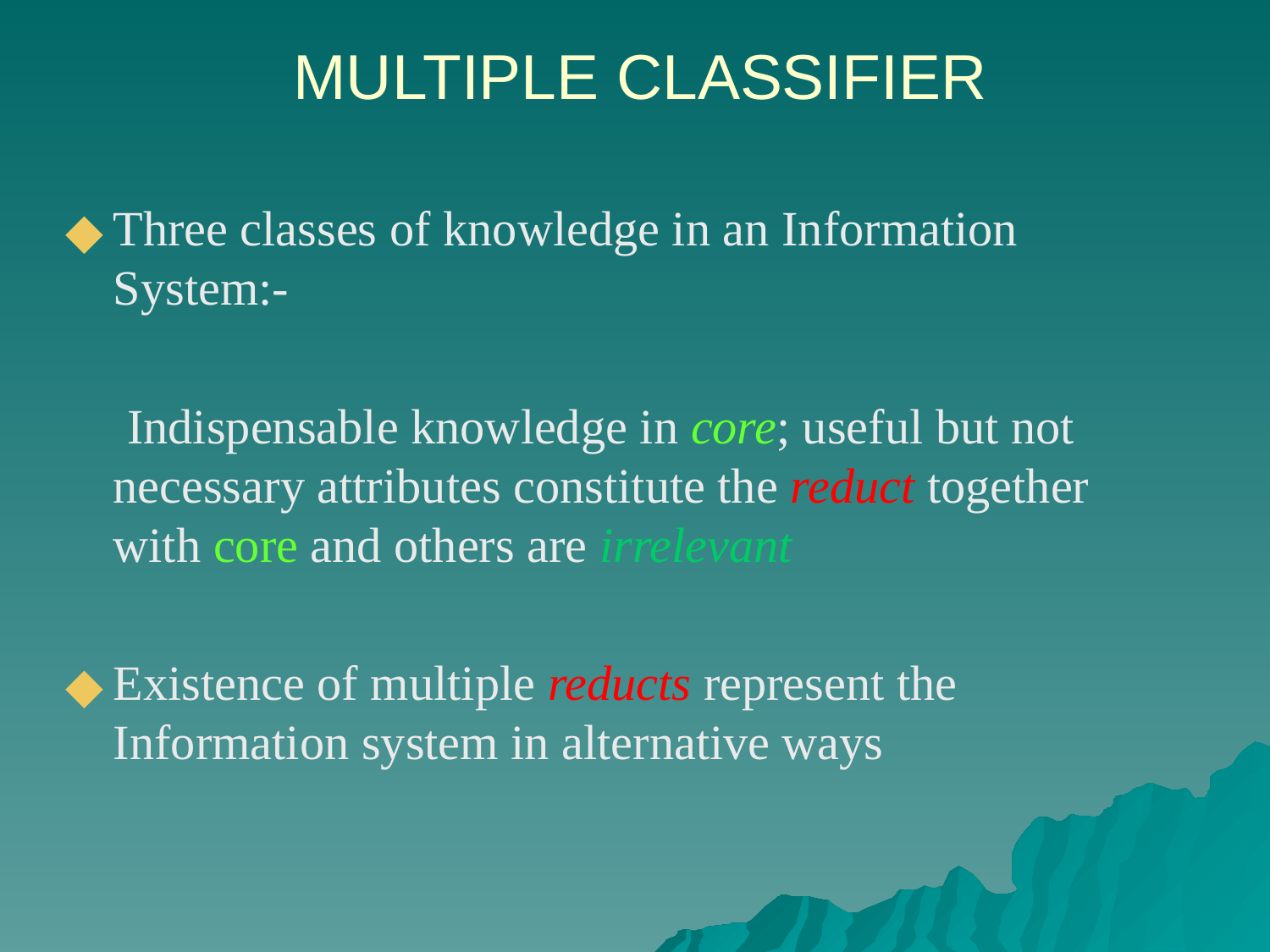

# MULTIPLE CLASSIFIER
Three classes of knowledge in an Information System:-

     Indispensable knowledge in core; useful but not necessary attributes constitute the reduct together with core and others are irrelevant

Existence of multiple reducts represent the Information system in alternative ways